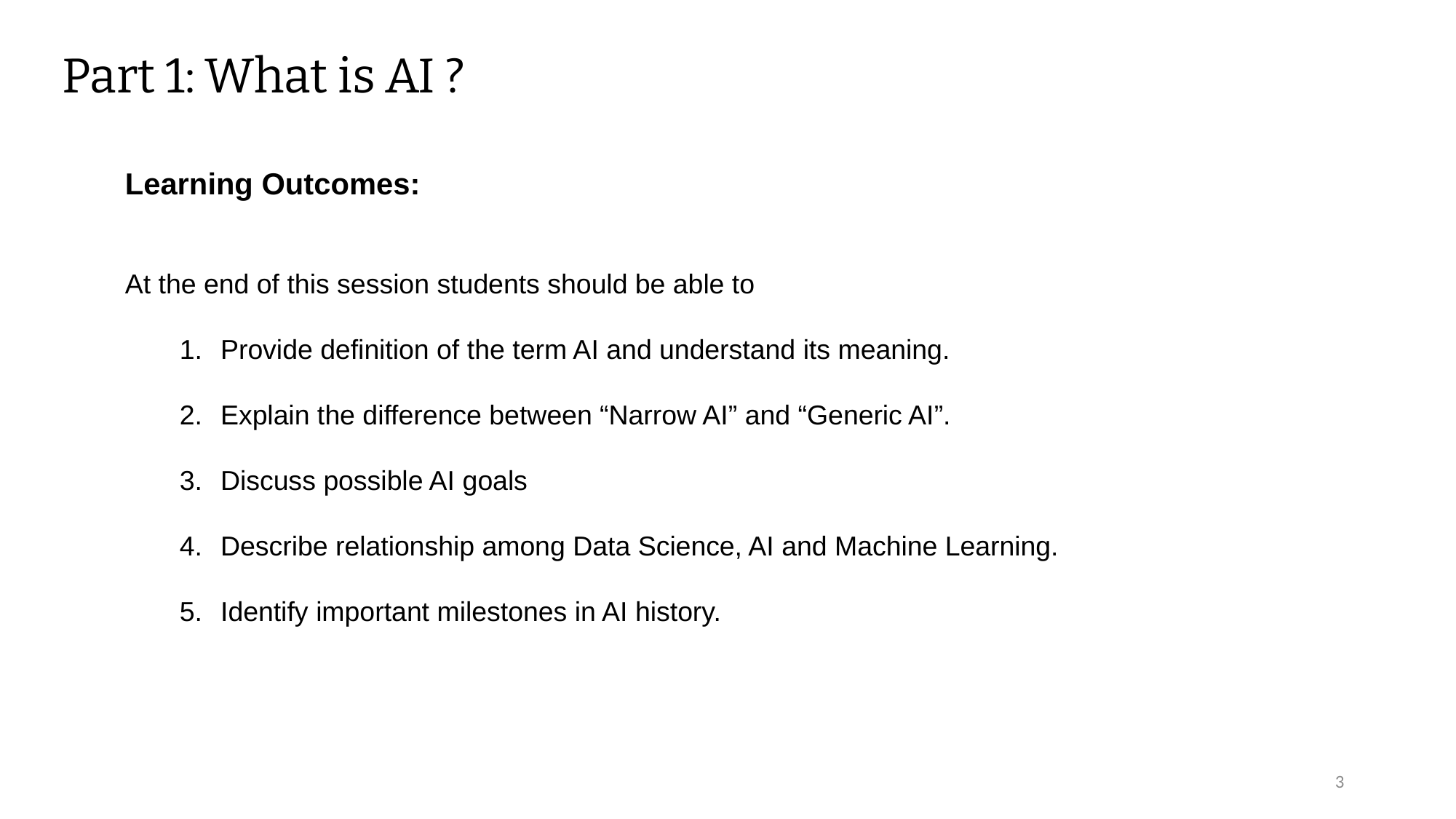

# Part 1: What is AI ?

Learning Outcomes:

At the end of this session students should be able to

Provide definition of the term AI and understand its meaning.

Explain the difference between “Narrow AI” and “Generic AI”.

Discuss possible AI goals

Describe relationship among Data Science, AI and Machine Learning.

Identify important milestones in AI history.

3